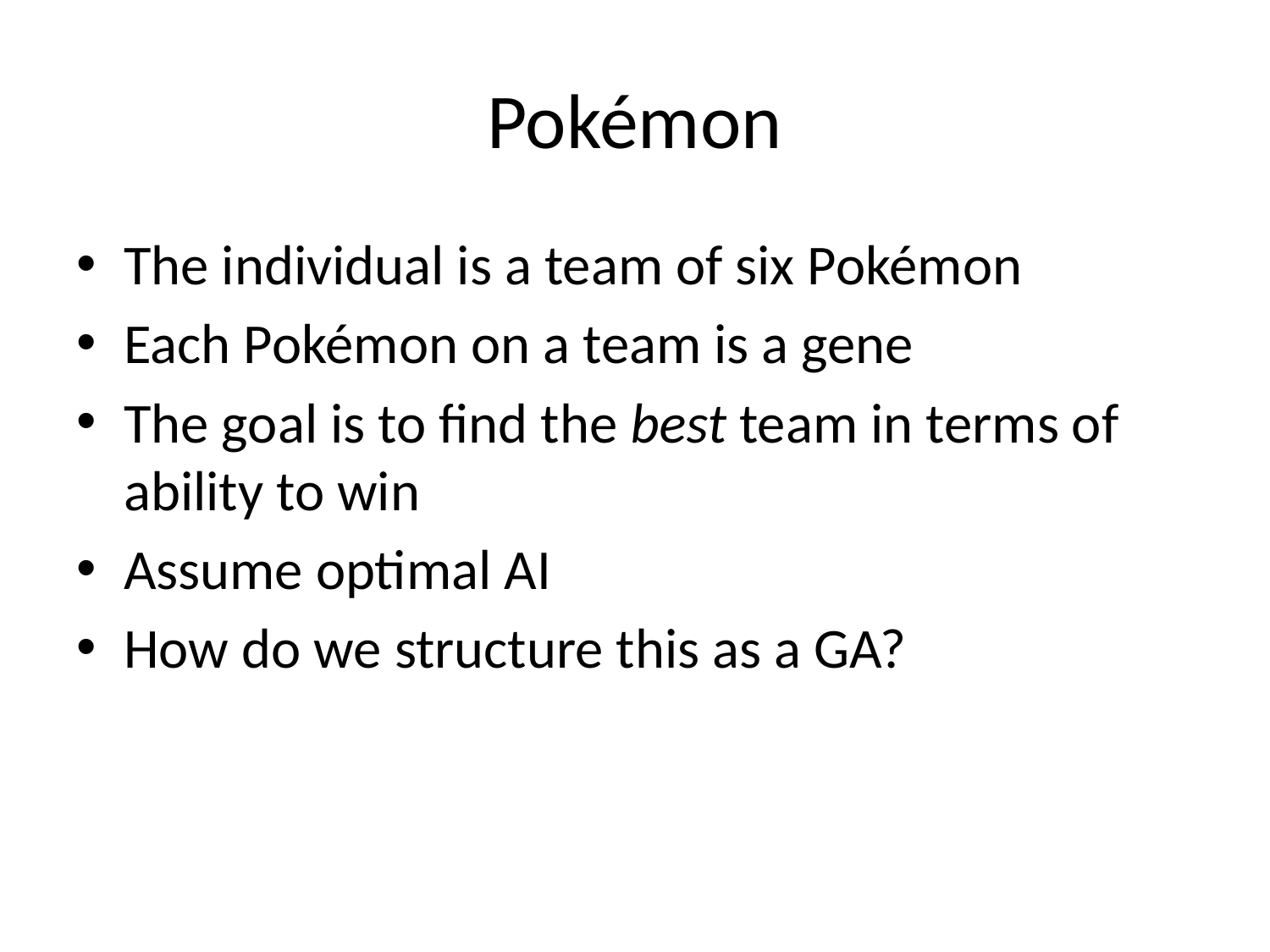

# Pokémon
The individual is a team of six Pokémon
Each Pokémon on a team is a gene
The goal is to find the best team in terms of ability to win
Assume optimal AI
How do we structure this as a GA?